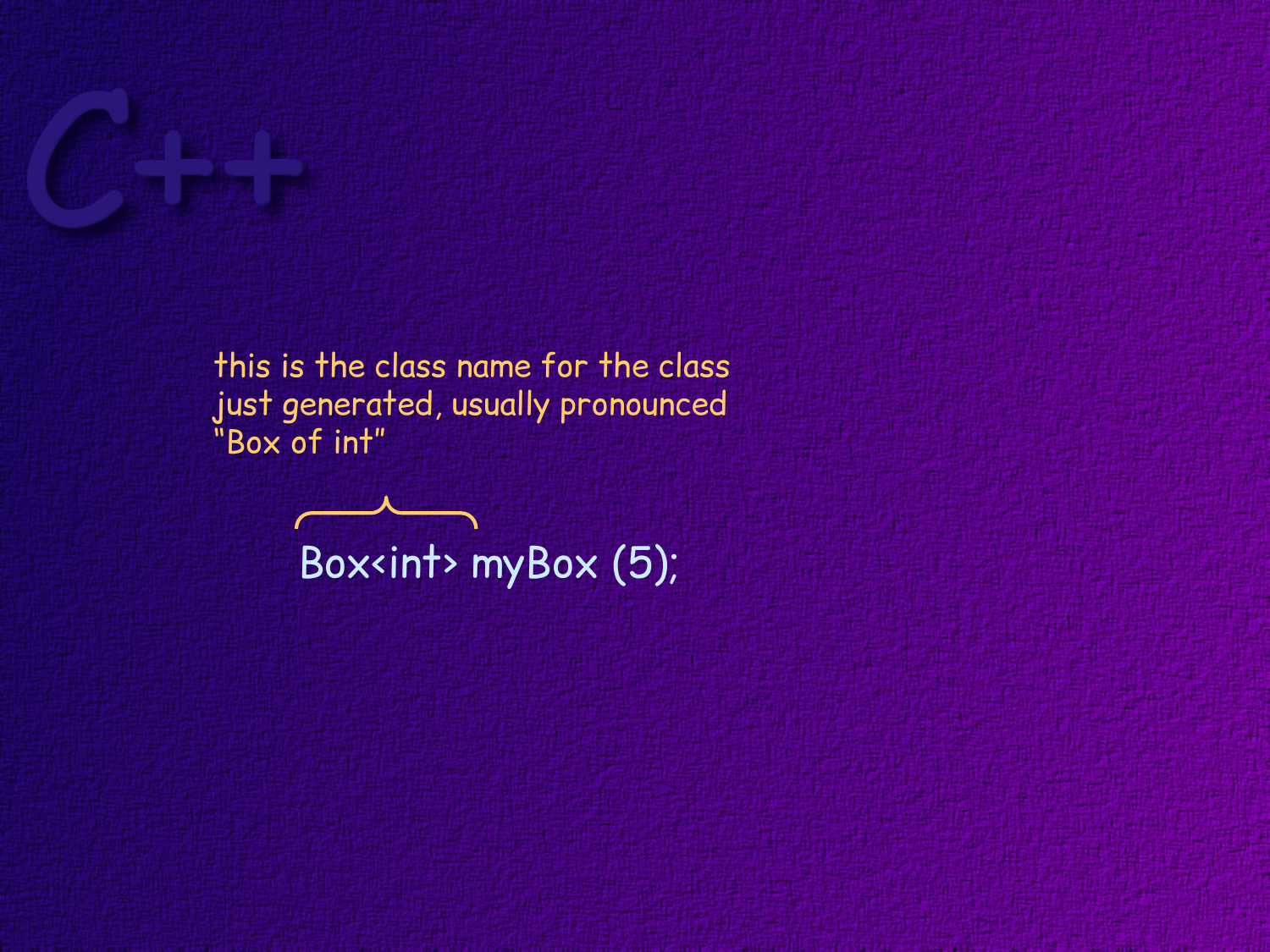

Box<int> myBox (5);
this is the class name for the class
just generated, usually pronounced
“Box of int”